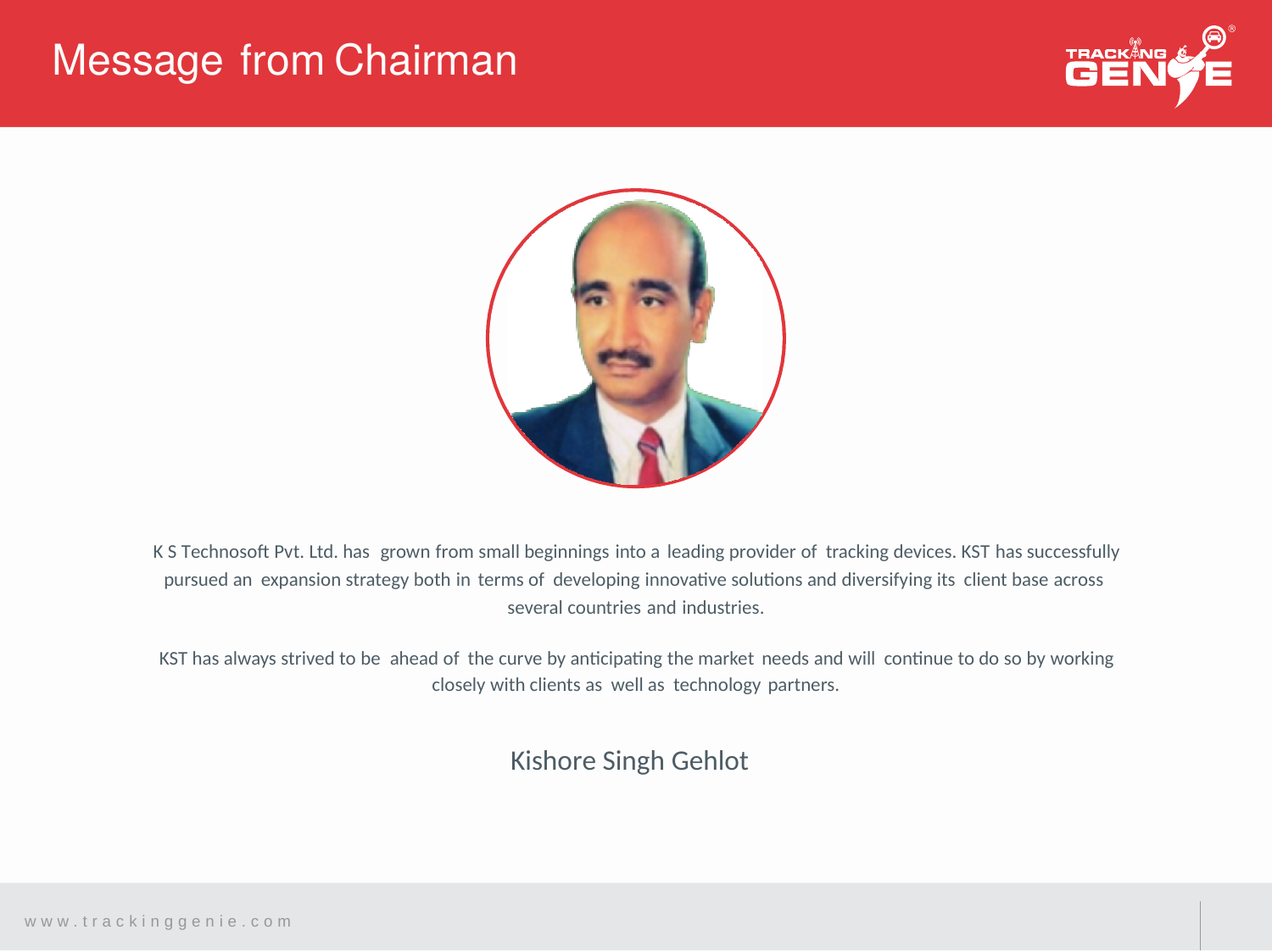

Message
from
Chairman

K S Technosoft Pvt. Ltd. has  grown from small beginnings into a leading provider of tracking devices. KST has successfully
pursued an expansion strategy both in terms of developing innovative solutions and diversifying its client base across
several countries and industries.
KST has always strived to be  ahead of the curve by anticipating the market  needs and will continue to do so by working
closely with clients as well as technology partners.
Kishore Singh Gehlot

w w w . t r a c k i n g g e n i e . c o m